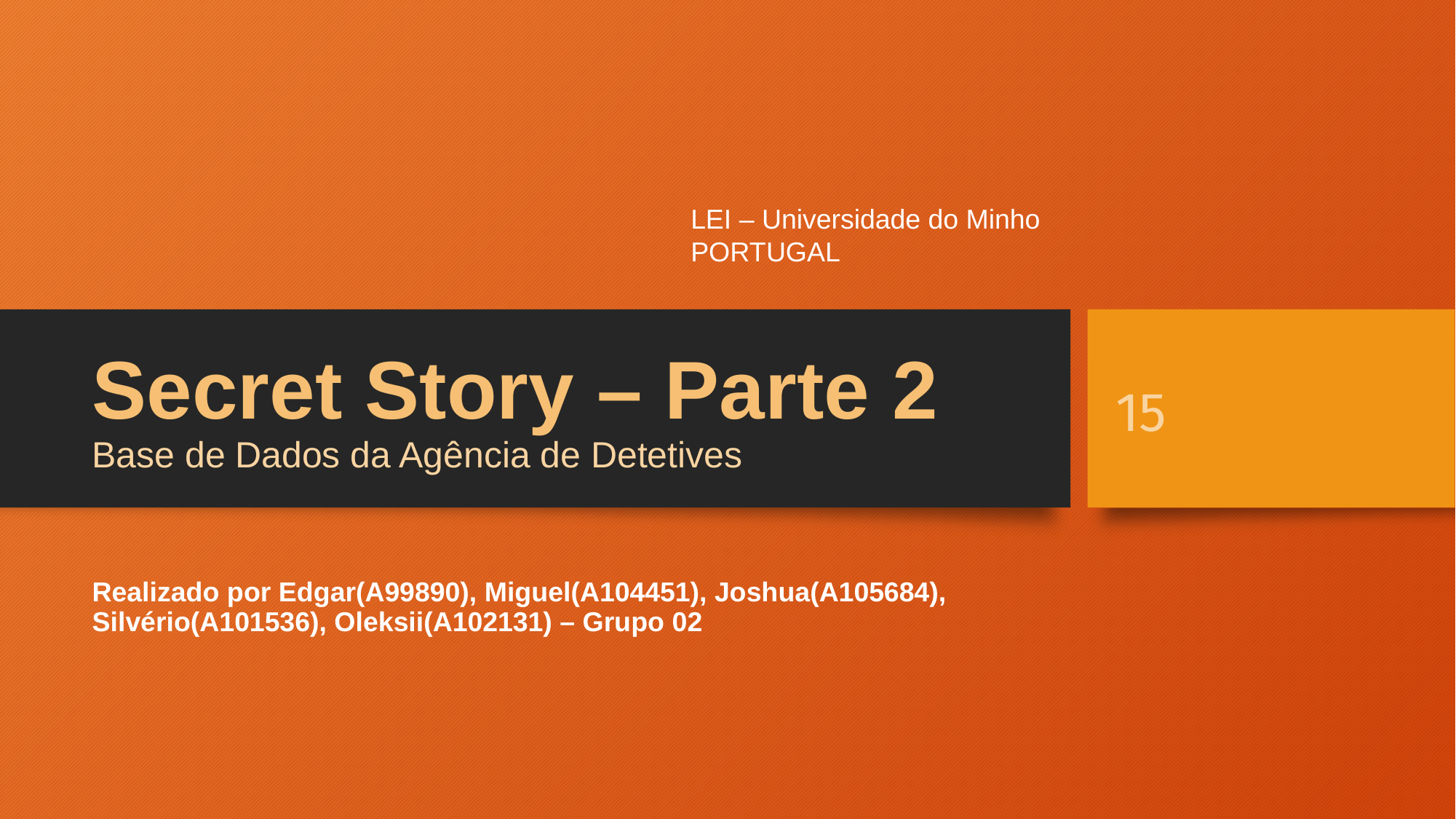

LEI – Universidade do Minho
PORTUGAL
# Secret Story – Parte 2 Base de Dados da Agência de Detetives
15

Realizado por Edgar(A99890), Miguel(A104451), Joshua(A105684), Silvério(A101536), Oleksii(A102131) – Grupo 02